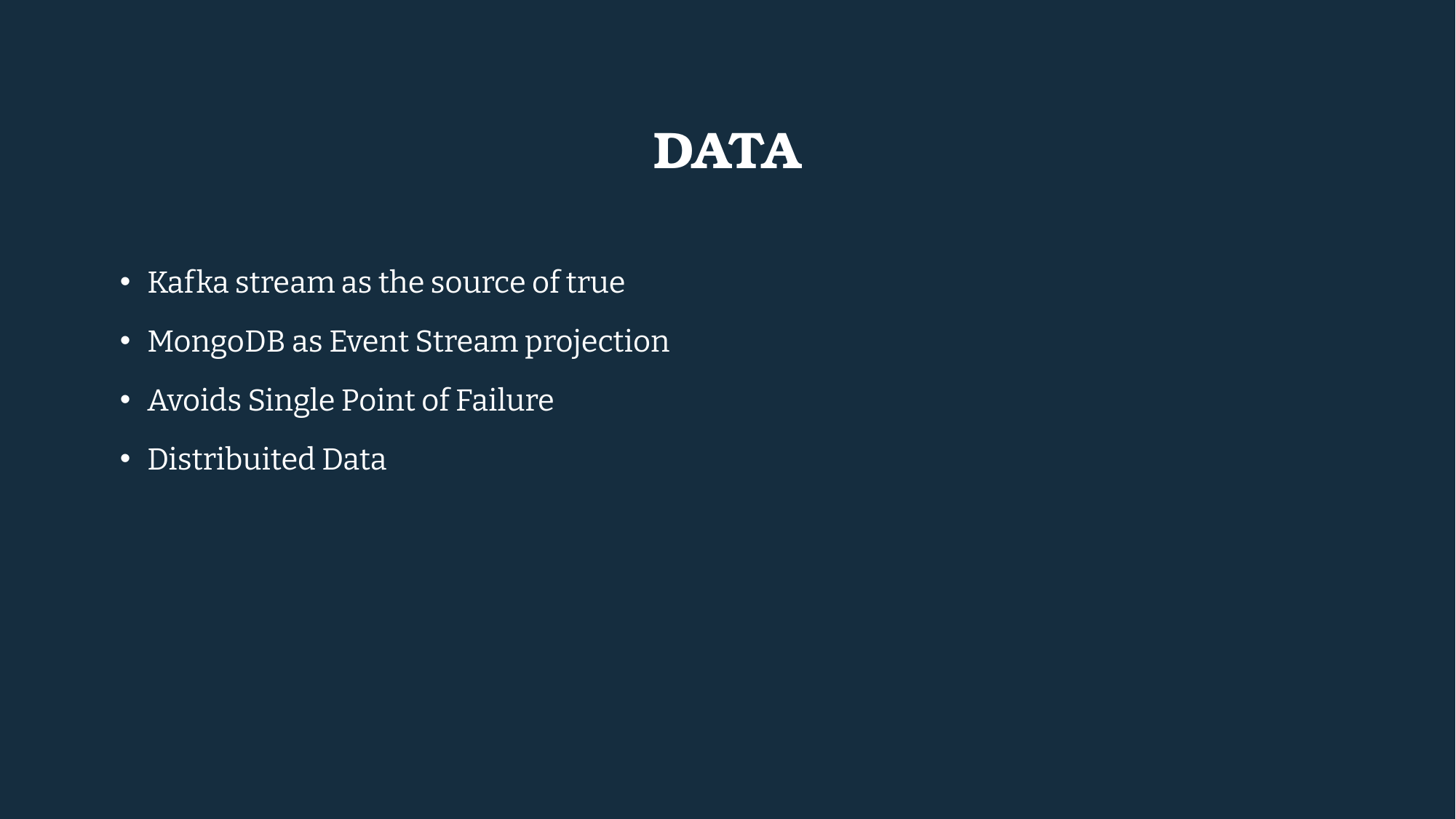

# Data
Kafka stream as the source of true
MongoDB as Event Stream projection
Avoids Single Point of Failure
Distribuited Data